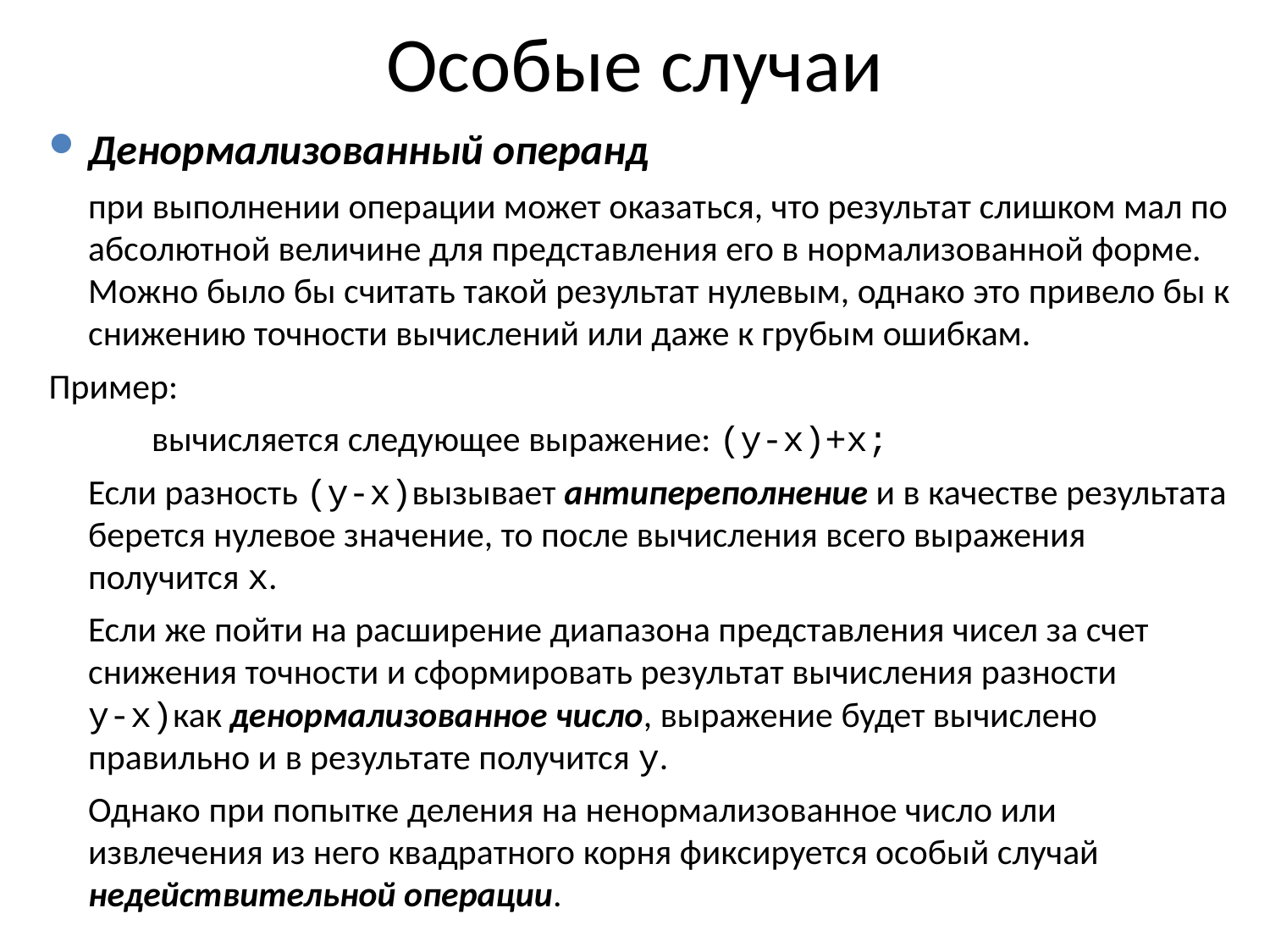

# Особые случаи
Денормализованный операнд
	при выполнении операции может оказаться, что результат слишком мал по абсолютной величине для представления его в нормализованной форме. Можно было бы считать такой результат нулевым, однако это привело бы к снижению точности вычислений или даже к грубым ошибкам.
Пример:
	вычисляется следующее выражение: (y-x)+x;
	Если разность (y-x)вызывает антипереполнение и в качестве результата берется нулевое значение, то после вычисления всего выражения получится x.
	Если же пойти на расширение диапазона представления чисел за счет снижения точности и сформировать результат вычисления разности
y-x)как денормализованное число, выражение будет вычислено правильно и в результате получится y.
	Однако при попытке деления на ненормализованное число или извлечения из него квадратного корня фиксируется особый случай недействительной операции.